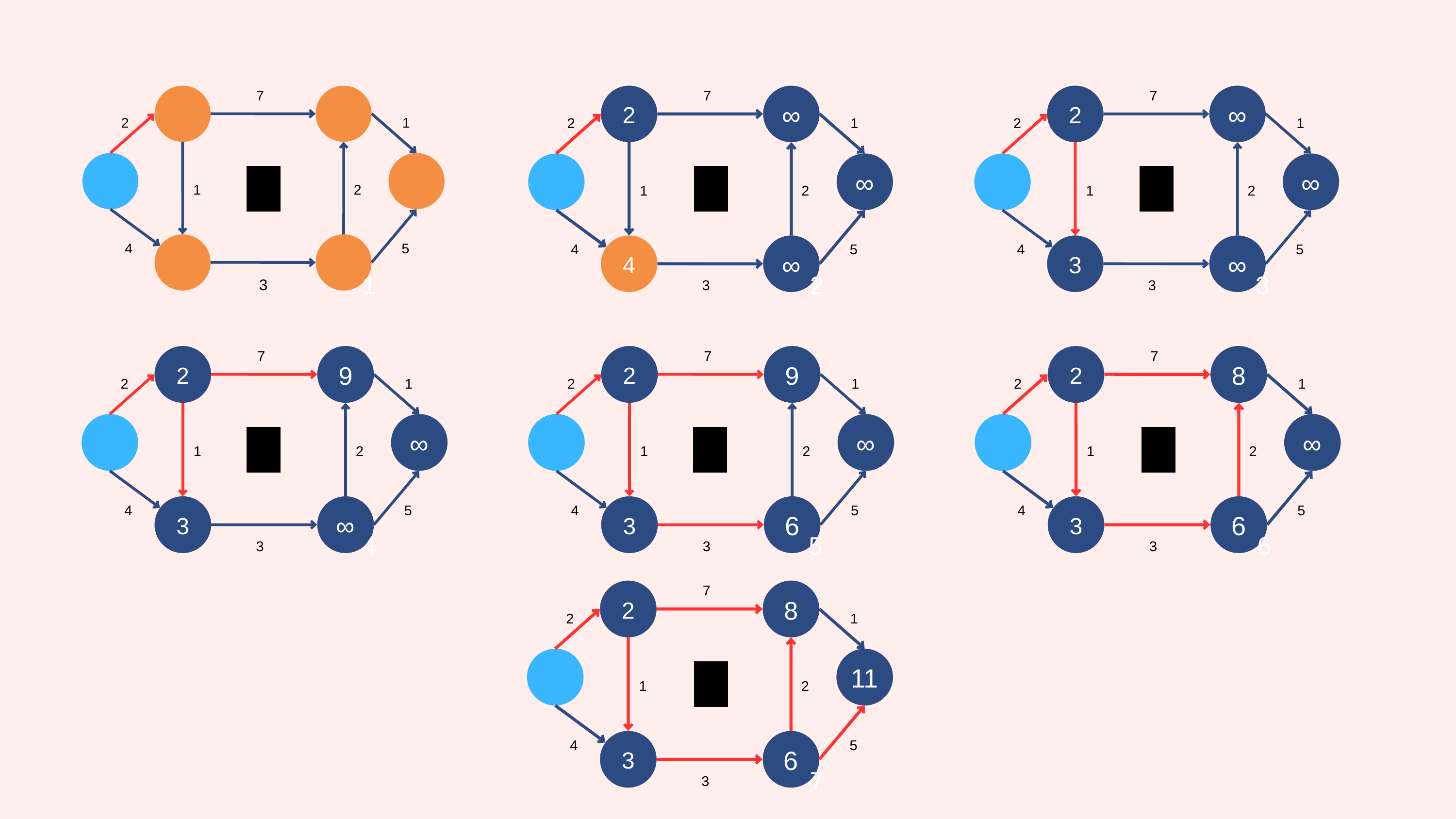

7
2
1

1
1
2

4
5

3

2

∞
7
2
1

∞

2
1
2

4

∞
4
5

3

2

∞
7
2
1

∞

3
1
2

3

∞
4
5

3

2

9
7
2
1

∞

4
1
2

3

∞
4
5

3

2

9
7
2
1

∞

5
1
2

3

6
4
5

3

2

8
7
2
1

∞

6
1
2

3

6
4
5

3

2

8
7
2
1

11

7
1
2

3

6
4
5

3